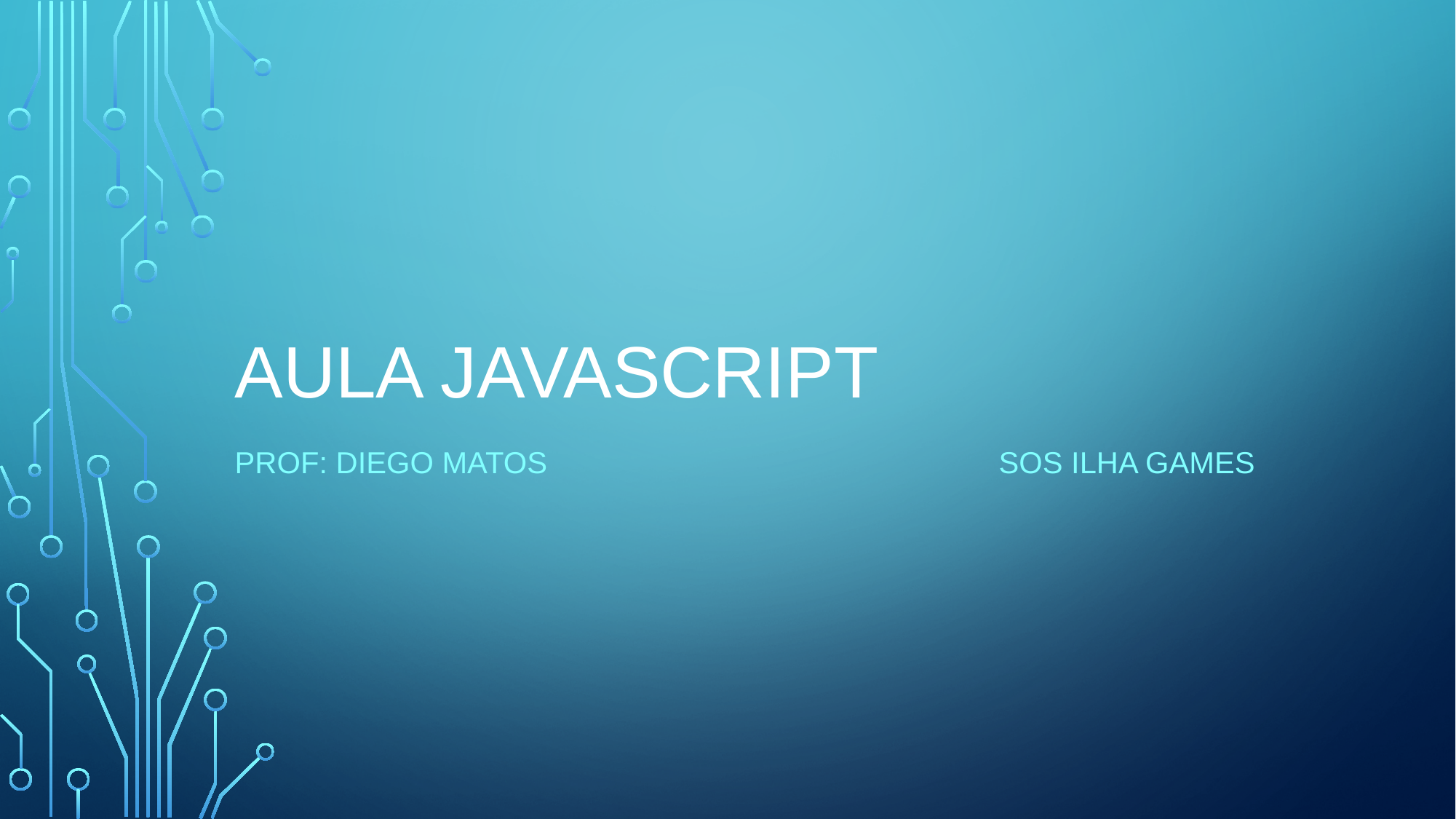

# Aula JavaScript
Prof: Diego Matos					Sos Ilha Games